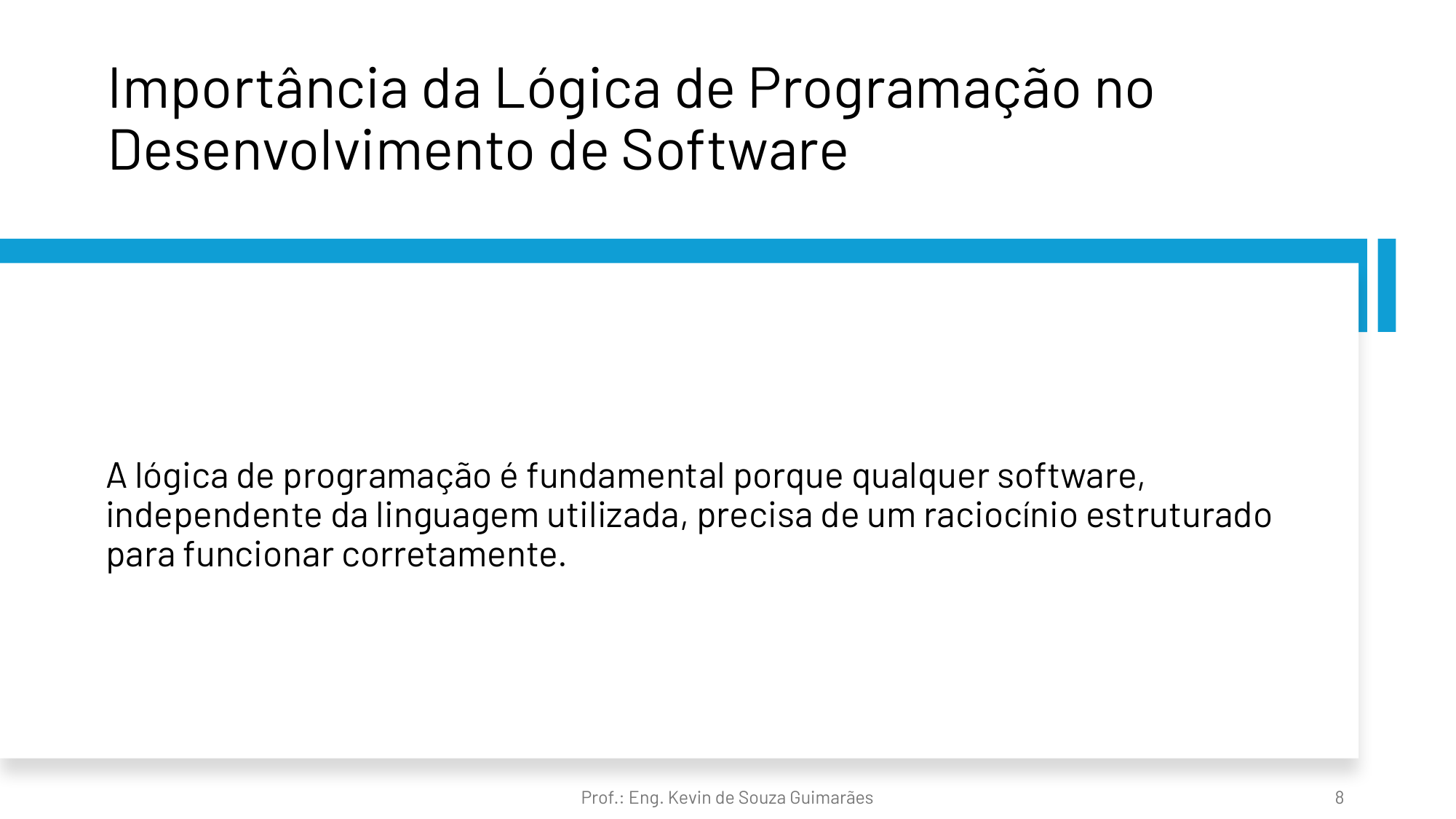

# Importância da Lógica de Programação no Desenvolvimento de Software

A lógica de programação é fundamental porque qualquer software, independente da linguagem utilizada, precisa de um raciocínio estruturado para funcionar corretamente.
Prof.: Eng. Kevin de Souza Guimarães
8